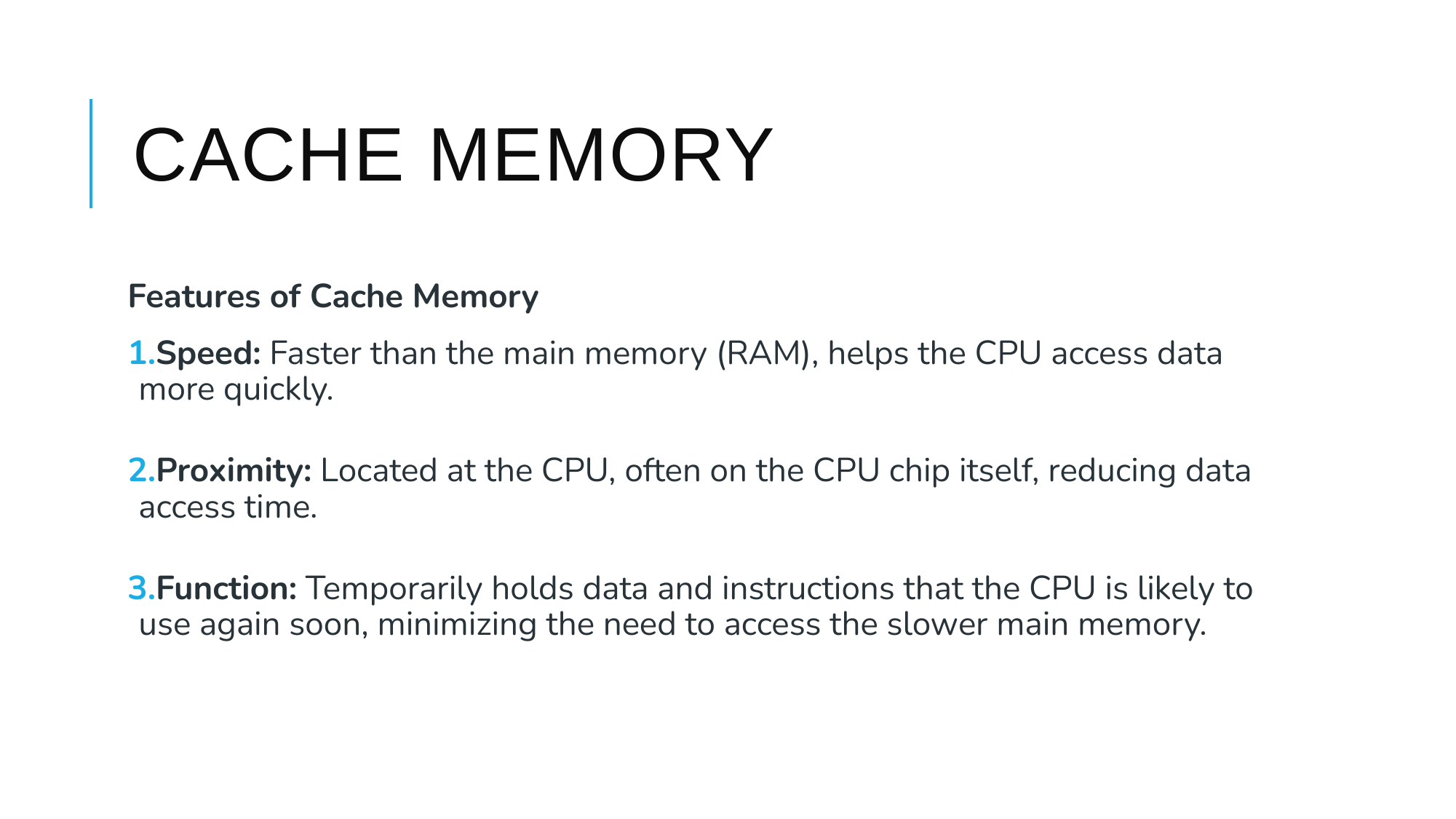

# Cache memory
Features of Cache Memory
Speed: Faster than the main memory (RAM), helps the CPU access data more quickly.
Proximity: Located at the CPU, often on the CPU chip itself, reducing data access time.
Function: Temporarily holds data and instructions that the CPU is likely to use again soon, minimizing the need to access the slower main memory.